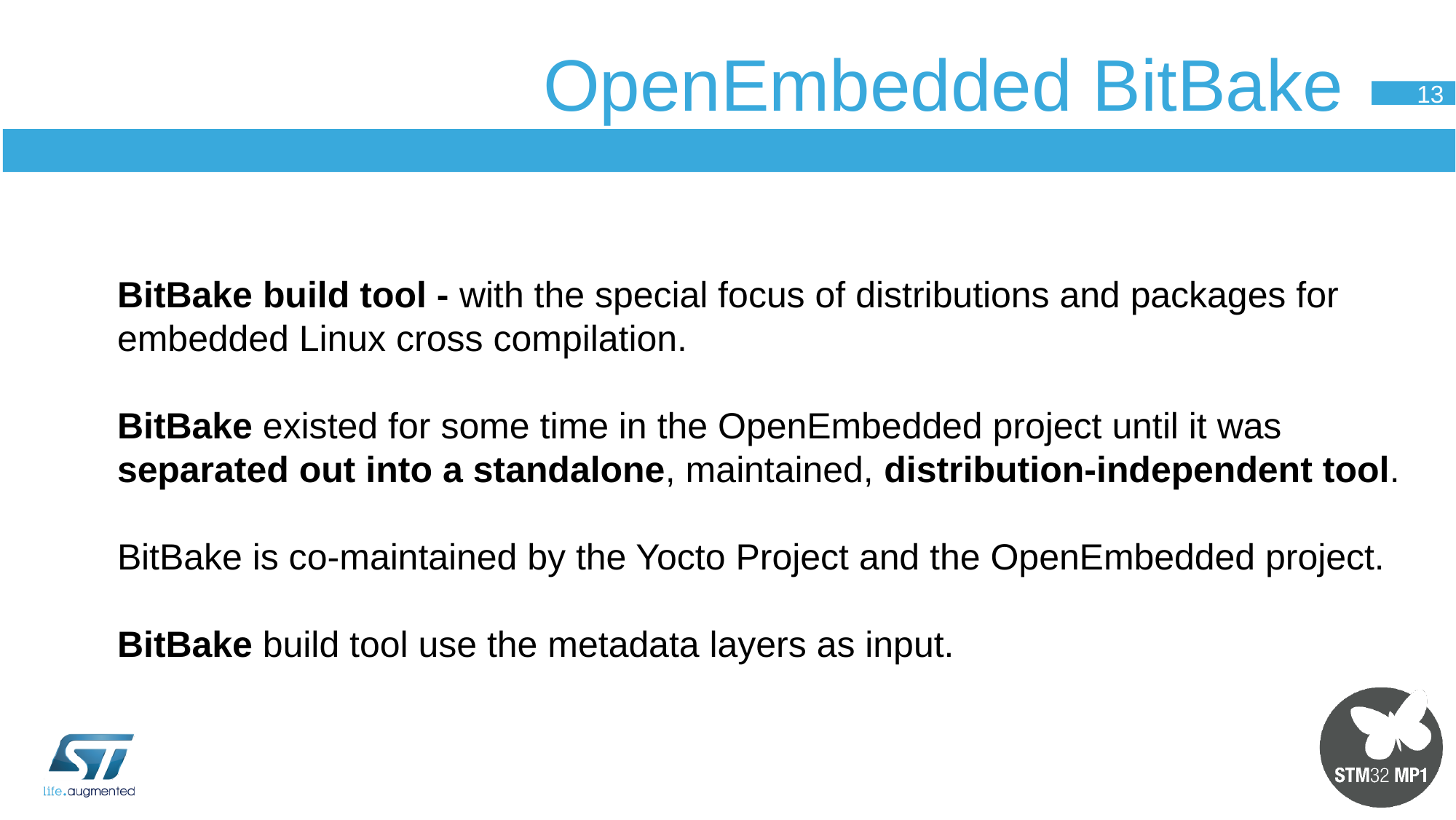

# OpenEmbedded BitBake
13

BitBake build tool - with the special focus of distributions and packages for embedded Linux cross compilation.

BitBake existed for some time in the OpenEmbedded project until it was separated out into a standalone, maintained, distribution-independent tool.

BitBake is co-maintained by the Yocto Project and the OpenEmbedded project.

BitBake build tool use the metadata layers as input.